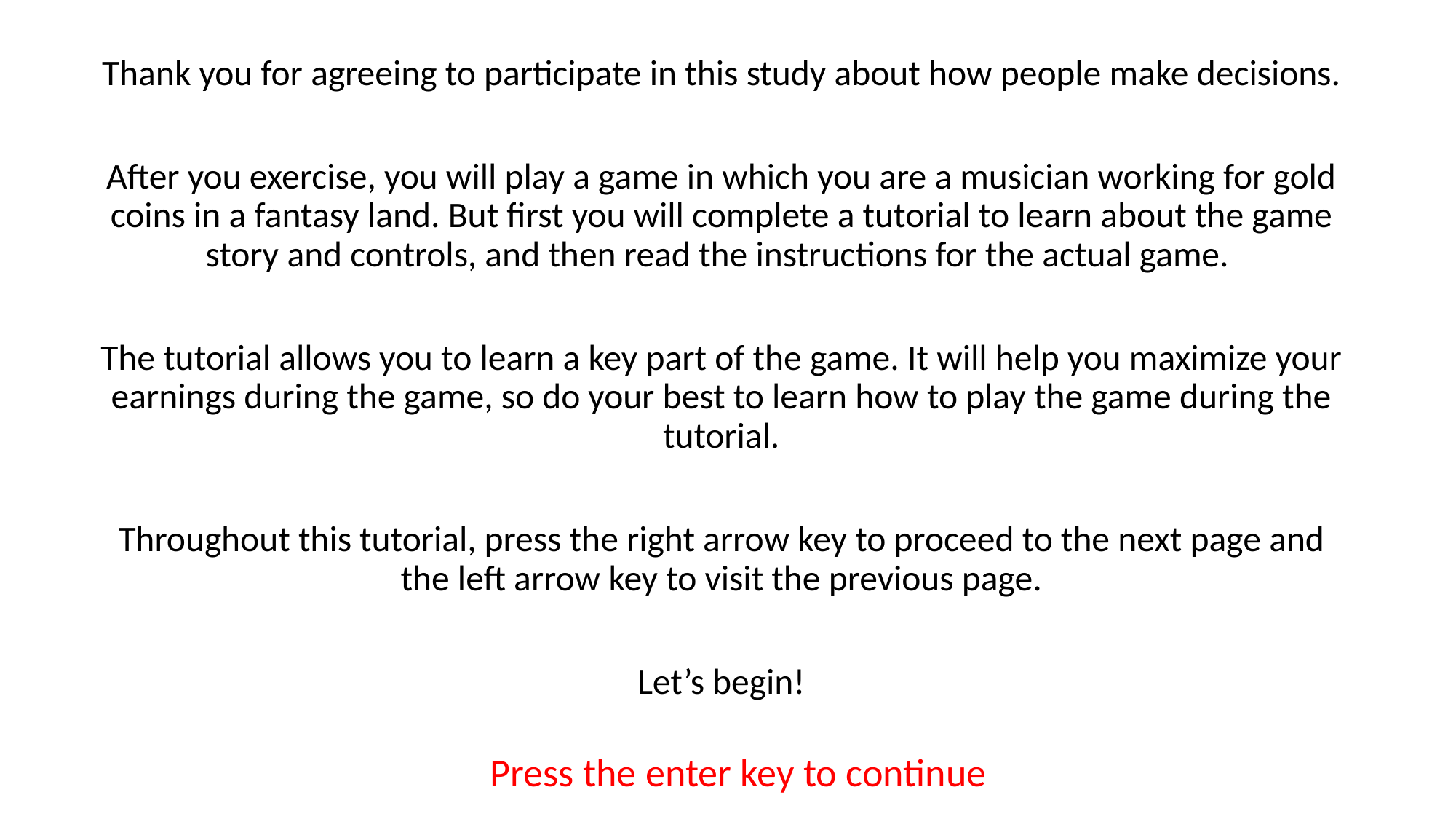

Thank you for agreeing to participate in this study about how people make decisions.

After you exercise, you will play a game in which you are a musician working for gold coins in a fantasy land. But first you will complete a tutorial to learn about the game story and controls, and then read the instructions for the actual game.

The tutorial allows you to learn a key part of the game. It will help you maximize your earnings during the game, so do your best to learn how to play the game during the tutorial.

Throughout this tutorial, press the right arrow key to proceed to the next page and the left arrow key to visit the previous page.

Let’s begin!

Press the enter key to continue